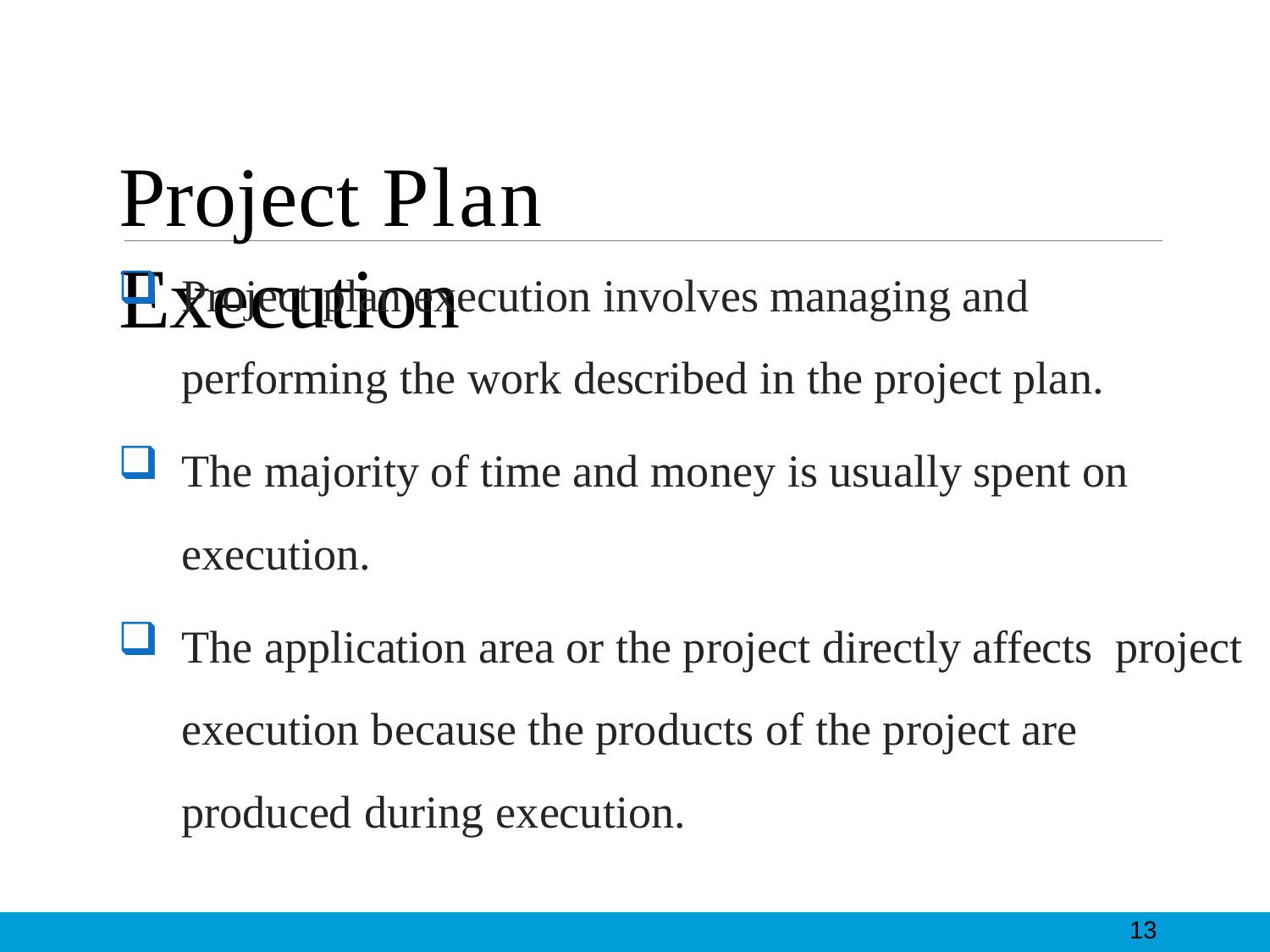

# Project Plan Execution
Project plan execution involves managing and  performing the work described in the project plan.
The majority of time and money is usually spent on  execution.
The application area or the project directly affects  project execution because the products of the project are  produced during execution.

13